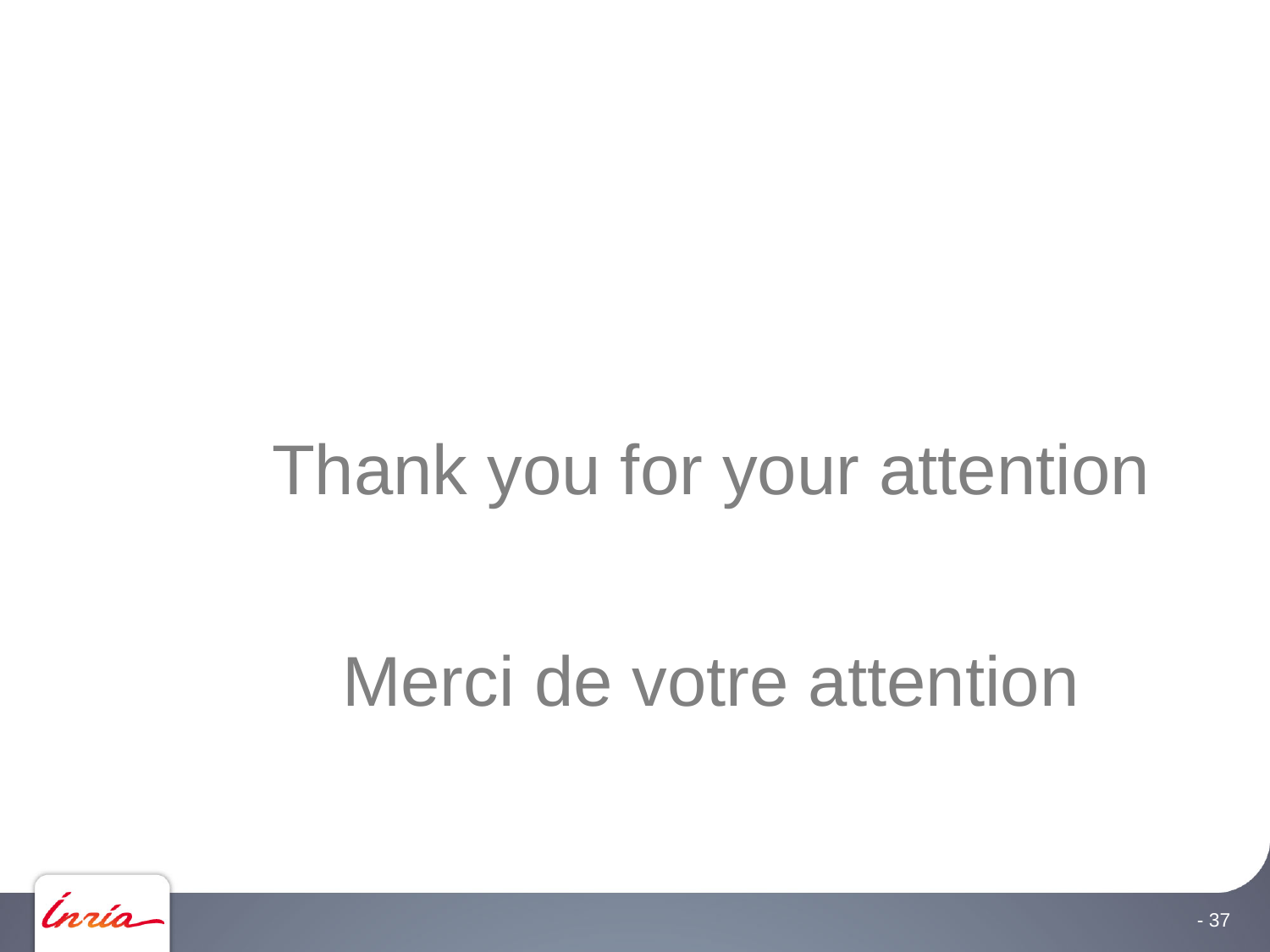

Thank you for your attention

Merci de votre attention
37